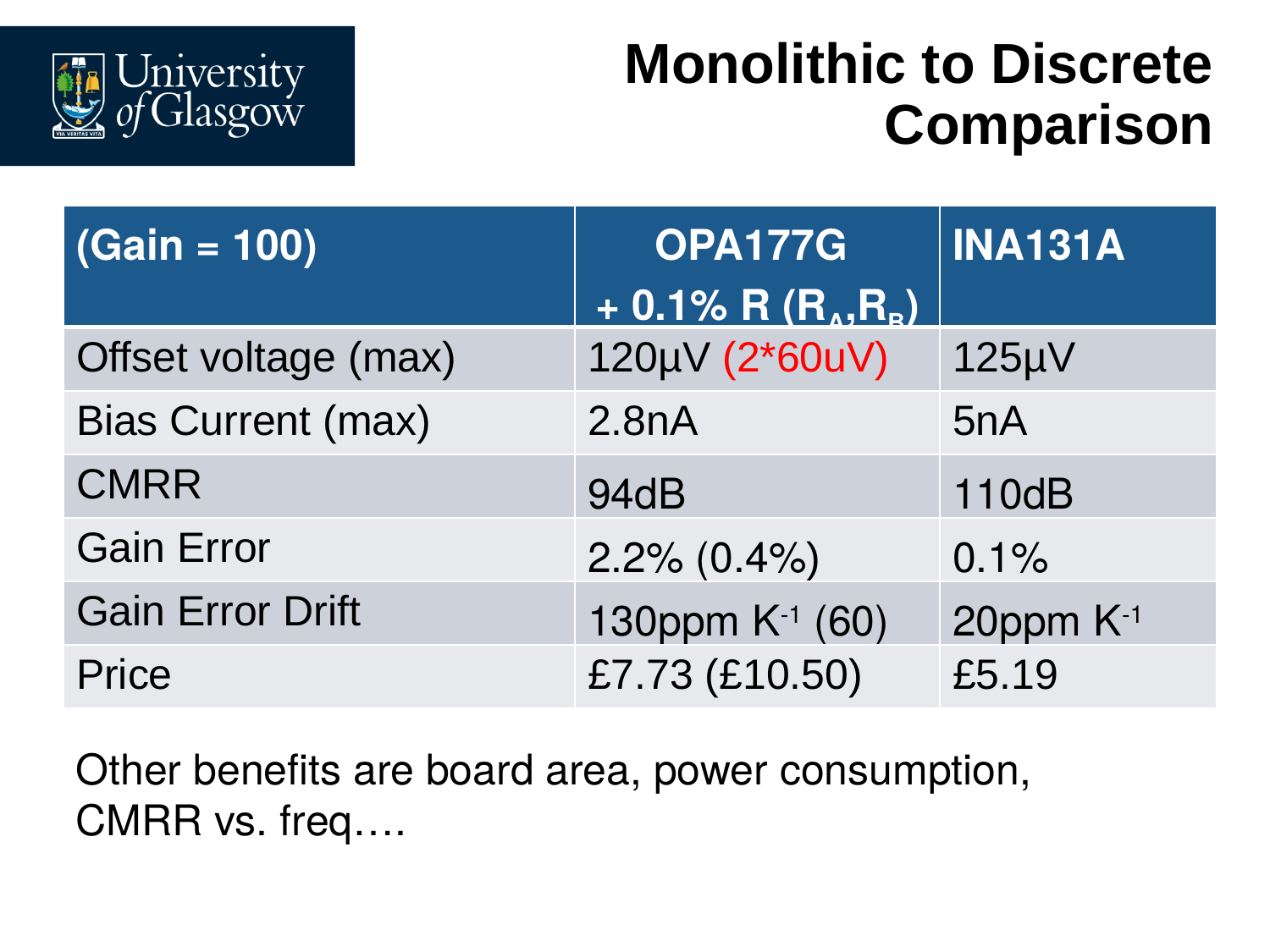

# Monolithic to Discrete Comparison
| (Gain = 100) | OPA177G + 0.1% R (RA,RB) | INA131A |
| --- | --- | --- |
| Offset voltage (max) | 120µV (2\*60uV) | 125µV |
| Bias Current (max) | 2.8nA | 5nA |
| CMRR | 94dB | 110dB |
| Gain Error | 2.2% (0.4%) | 0.1% |
| Gain Error Drift | 130ppm K-1 (60) | 20ppm K-1 |
| Price | £7.73 (£10.50) | £5.19 |
Other benefits are board area, power consumption, CMRR vs. freq….